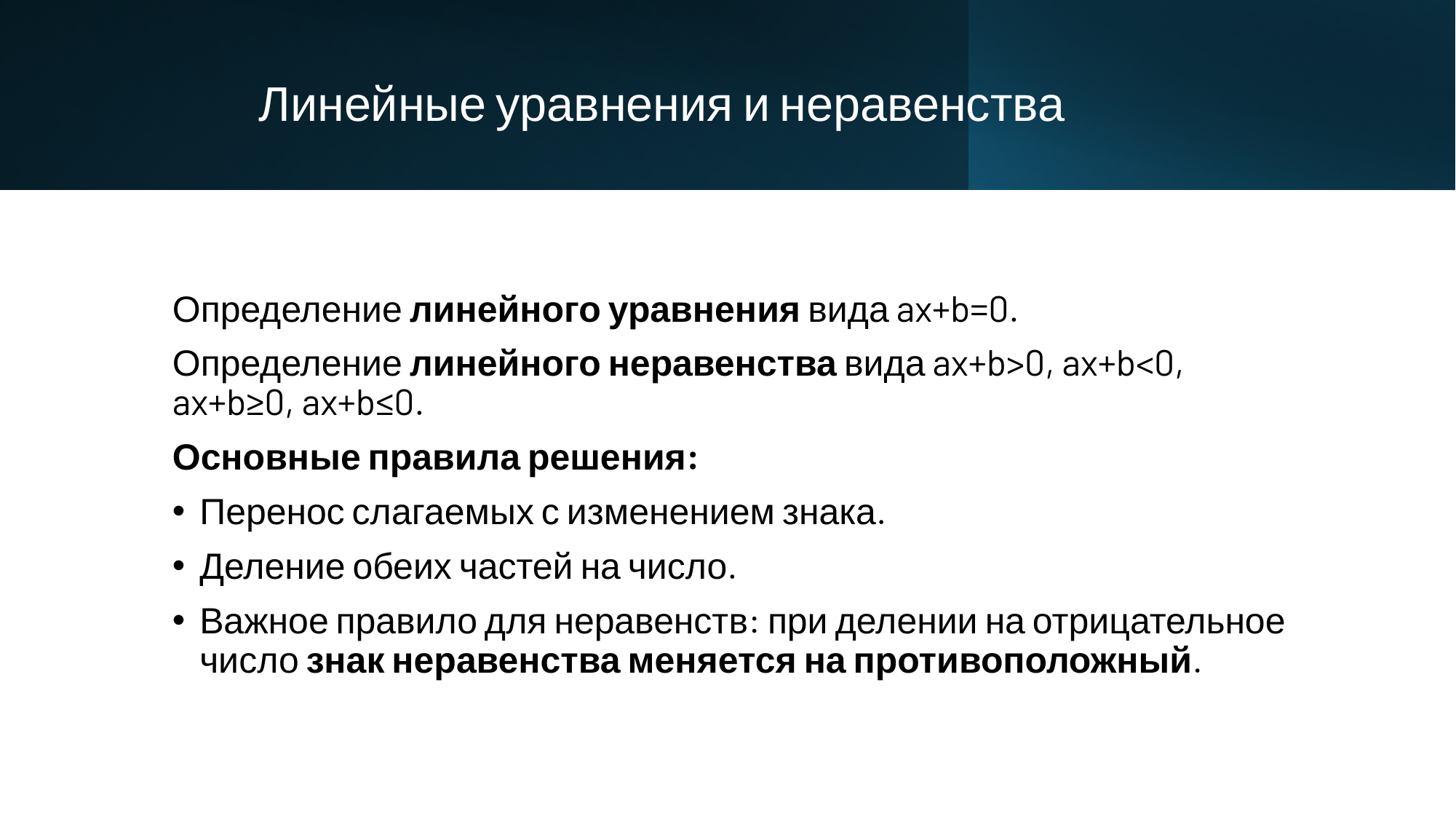

Линейные уравнения и неравенства
Определение линейного уравнения вида ax+b=0.
Определение линейного неравенства вида ax+b>0, ax+b<0, ax+b≥0, ax+b≤0.
Основные правила решения:
Перенос слагаемых с изменением знака.
Деление обеих частей на число.
Важное правило для неравенств: при делении на отрицательное число знак неравенства меняется на противоположный.